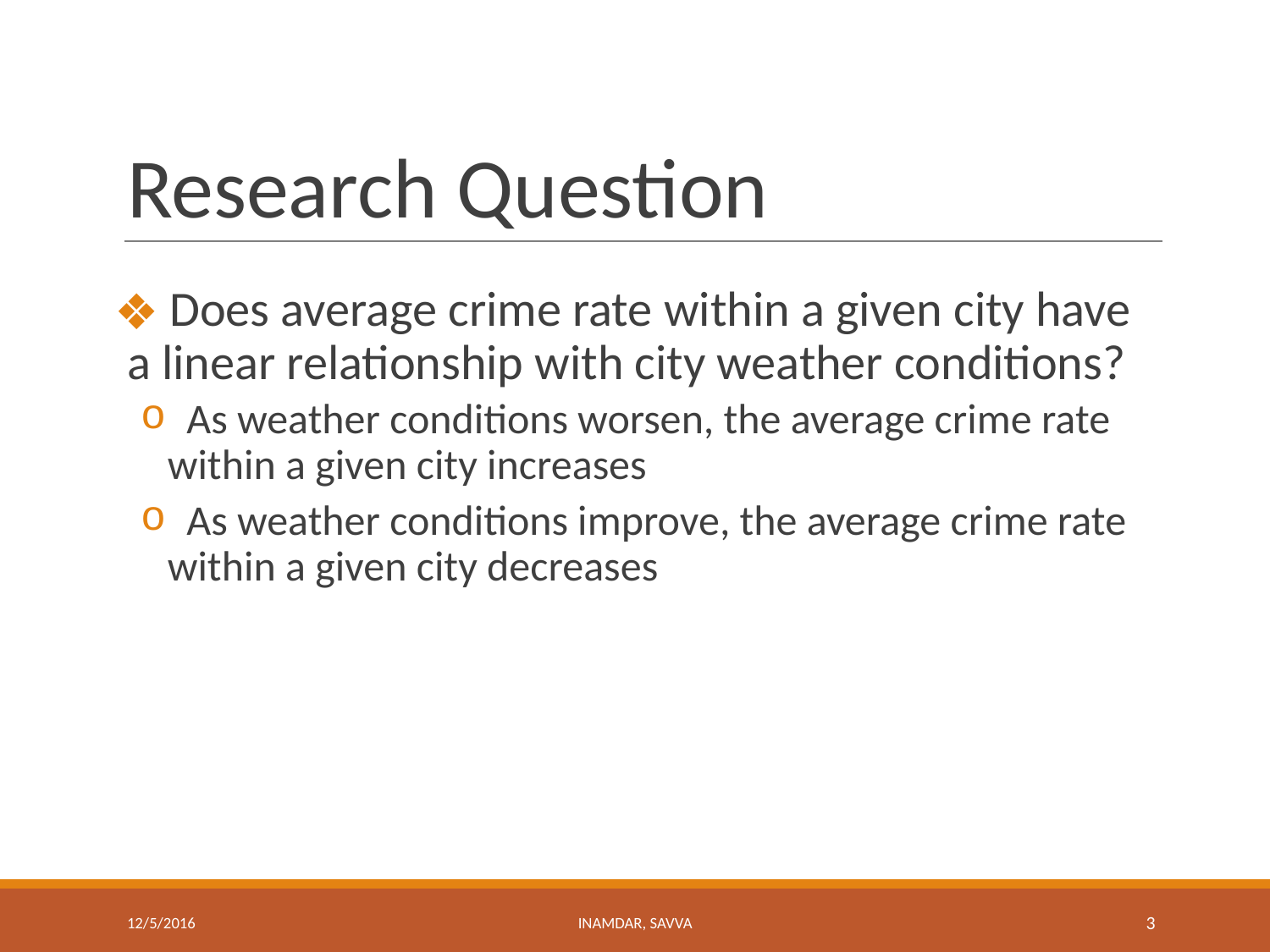

# Research Question
 Does average crime rate within a given city have a linear relationship with city weather conditions?
  As weather conditions worsen, the average crime rate within a given city increases
  As weather conditions improve, the average crime rate within a given city decreases
12/5/2016
INAMDAR, SAVVA
3